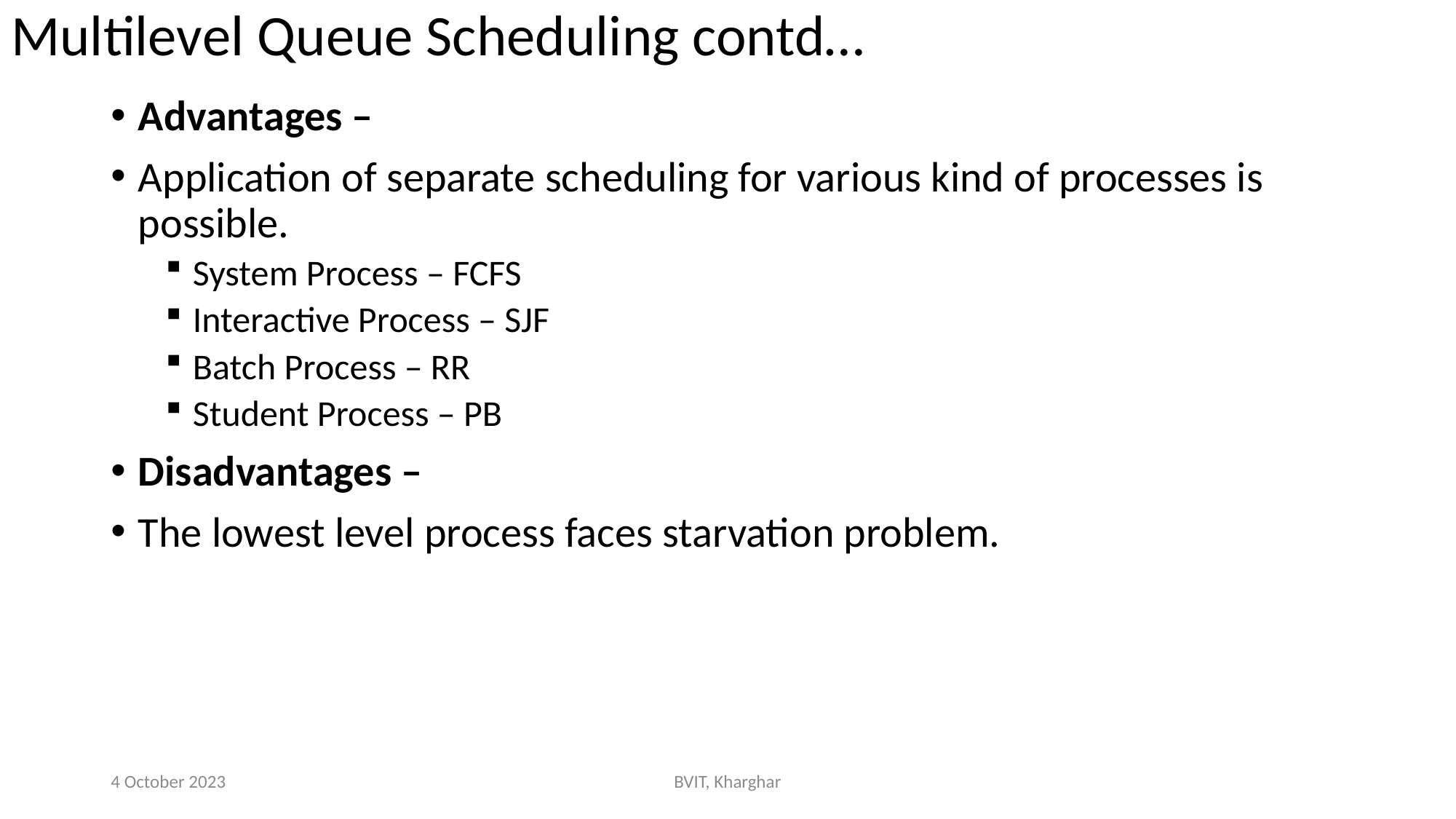

# Multilevel Queue Scheduling contd…
Advantages –
Application of separate scheduling for various kind of processes is possible.
System Process – FCFS
Interactive Process – SJF
Batch Process – RR
Student Process – PB
Disadvantages –
The lowest level process faces starvation problem.
4 October 2023
BVIT, Kharghar